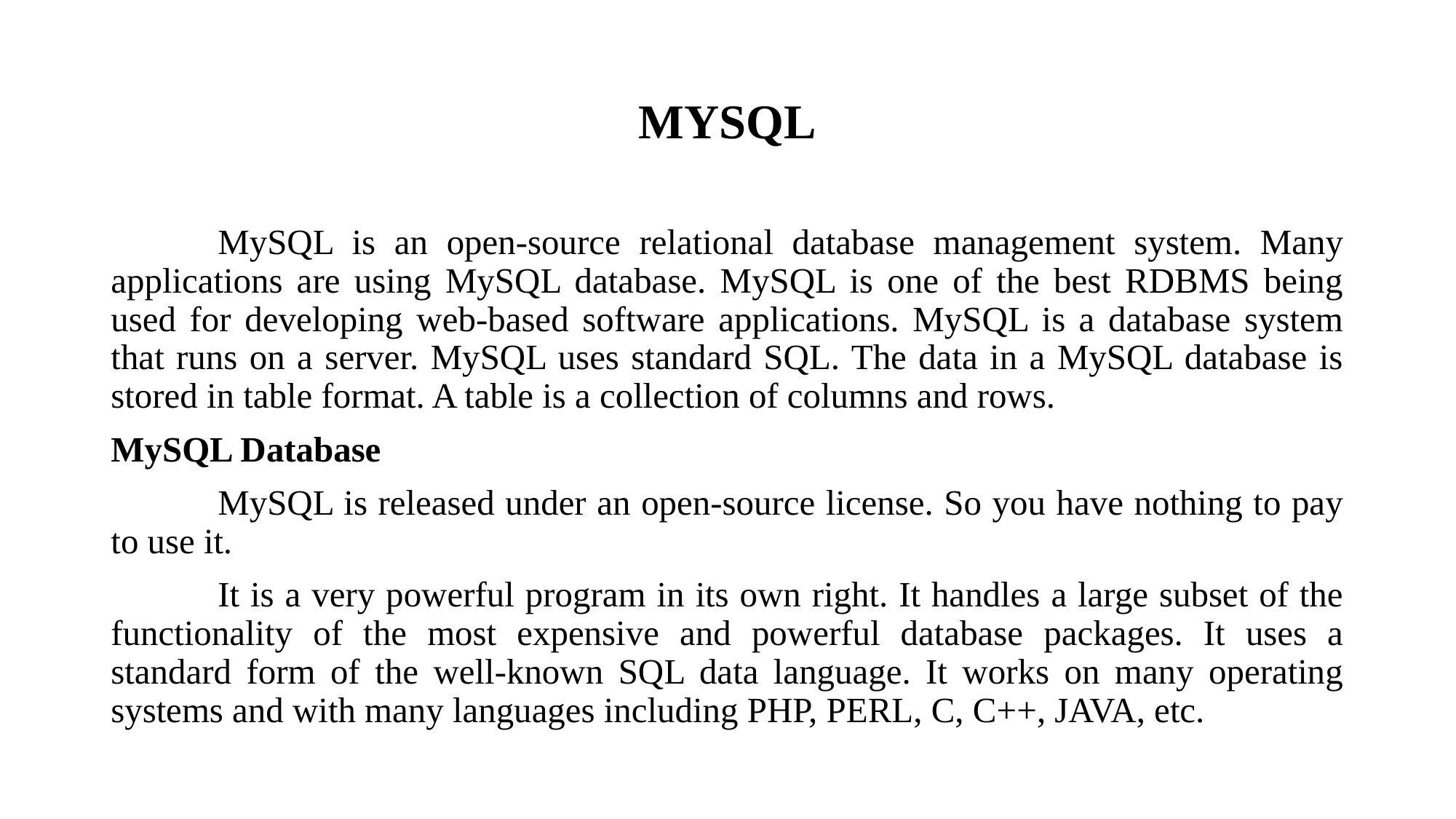

# MYSQL
	MySQL is an open-source relational database management system. Many applications are using MySQL database. MySQL is one of the best RDBMS being used for developing web-based software applications. MySQL is a database system that runs on a server. MySQL uses standard SQL. The data in a MySQL database is stored in table format. A table is a collection of columns and rows.
MySQL Database
	MySQL is released under an open-source license. So you have nothing to pay to use it.
	It is a very powerful program in its own right. It handles a large subset of the functionality of the most expensive and powerful database packages. It uses a standard form of the well-known SQL data language. It works on many operating systems and with many languages including PHP, PERL, C, C++, JAVA, etc.